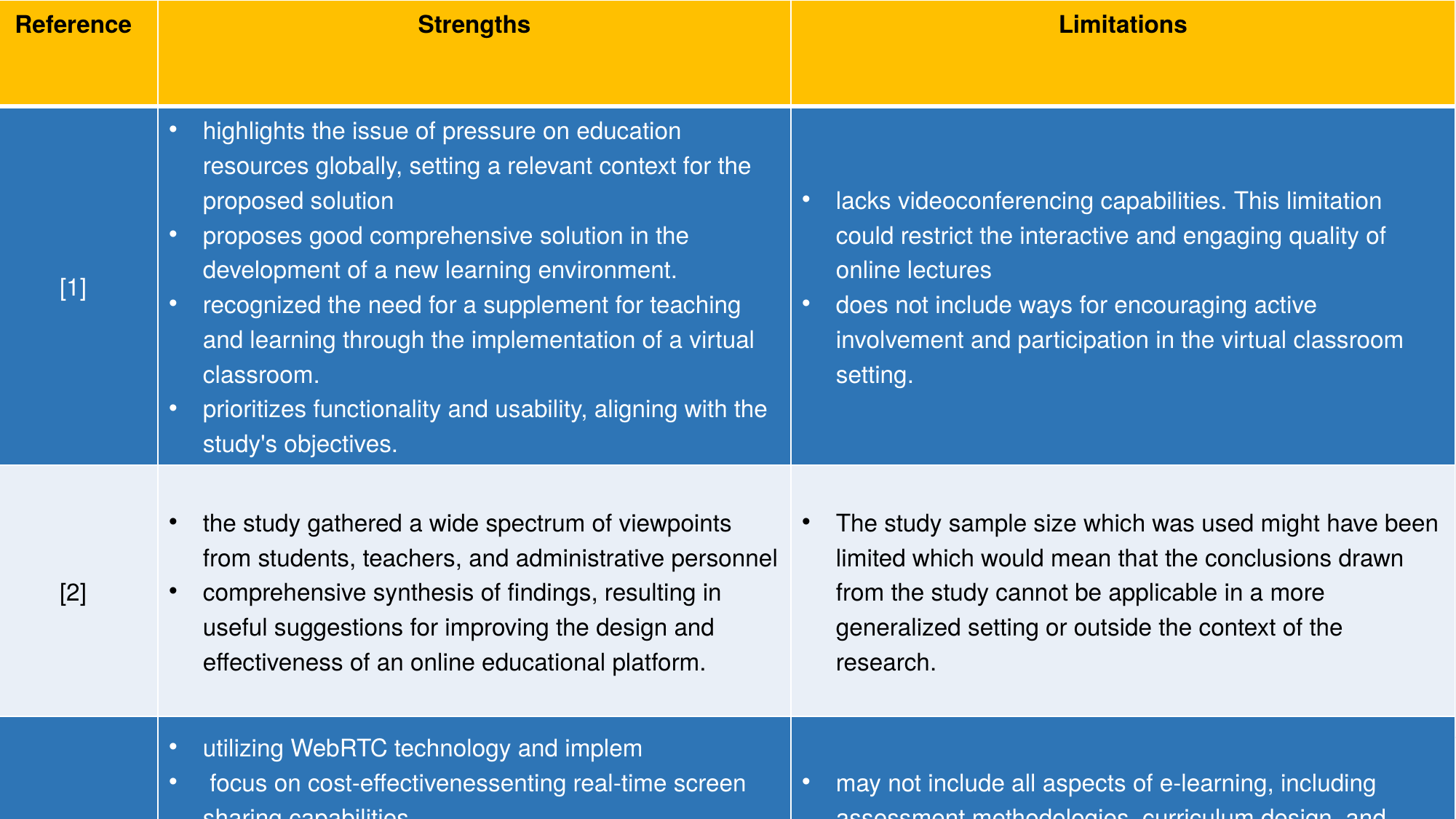

| Reference | Strengths | Limitations |
| --- | --- | --- |
| [1] | highlights the issue of pressure on education resources globally, setting a relevant context for the proposed solution proposes good comprehensive solution in the development of a new learning environment. recognized the need for a supplement for teaching and learning through the implementation of a virtual classroom. prioritizes functionality and usability, aligning with the study's objectives. | lacks videoconferencing capabilities. This limitation could restrict the interactive and engaging quality of online lectures does not include ways for encouraging active involvement and participation in the virtual classroom setting. |
| [2] | the study gathered a wide spectrum of viewpoints from students, teachers, and administrative personnel comprehensive synthesis of findings, resulting in useful suggestions for improving the design and effectiveness of an online educational platform. | The study sample size which was used might have been limited which would mean that the conclusions drawn from the study cannot be applicable in a more generalized setting or outside the context of the research. |
| [3] | utilizing WebRTC technology and implem focus on cost-effectivenessenting real-time screen sharing capabilities screen-sharing capabilities, chat, file-sharing, and audio streaming prioritizes scalability, with up to 26 individuals using a single 4G WIFI interface | may not include all aspects of e-learning, including assessment methodologies, curriculum design, and learner engagement strategies. may have technical restrictions such as bandwidth, latency, and device compatibility |